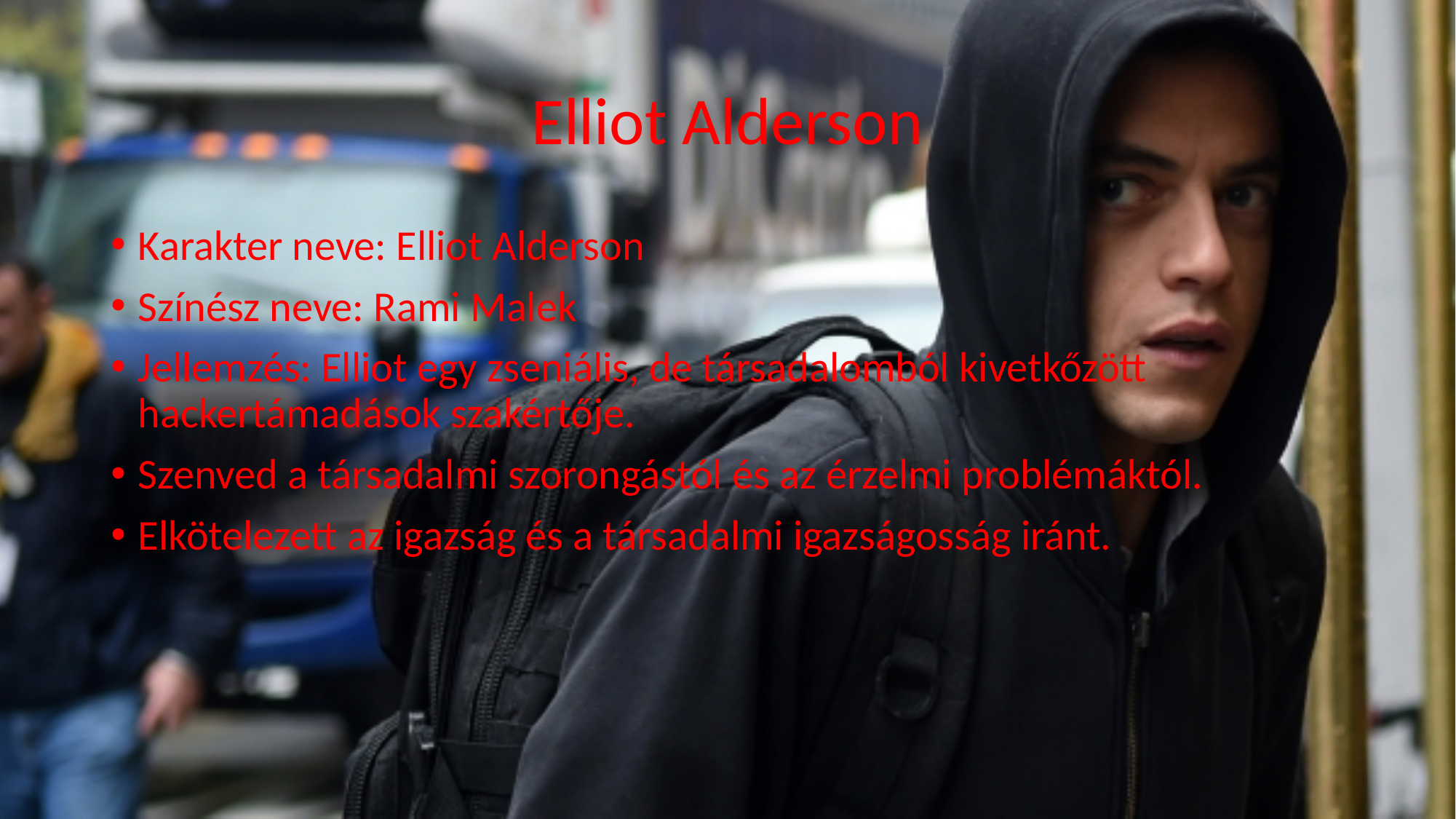

# Elliot Alderson
Karakter neve: Elliot Alderson
Színész neve: Rami Malek
Jellemzés: Elliot egy zseniális, de társadalomból kivetkőzött hackertámadások szakértője.
Szenved a társadalmi szorongástól és az érzelmi problémáktól.
Elkötelezett az igazság és a társadalmi igazságosság iránt.